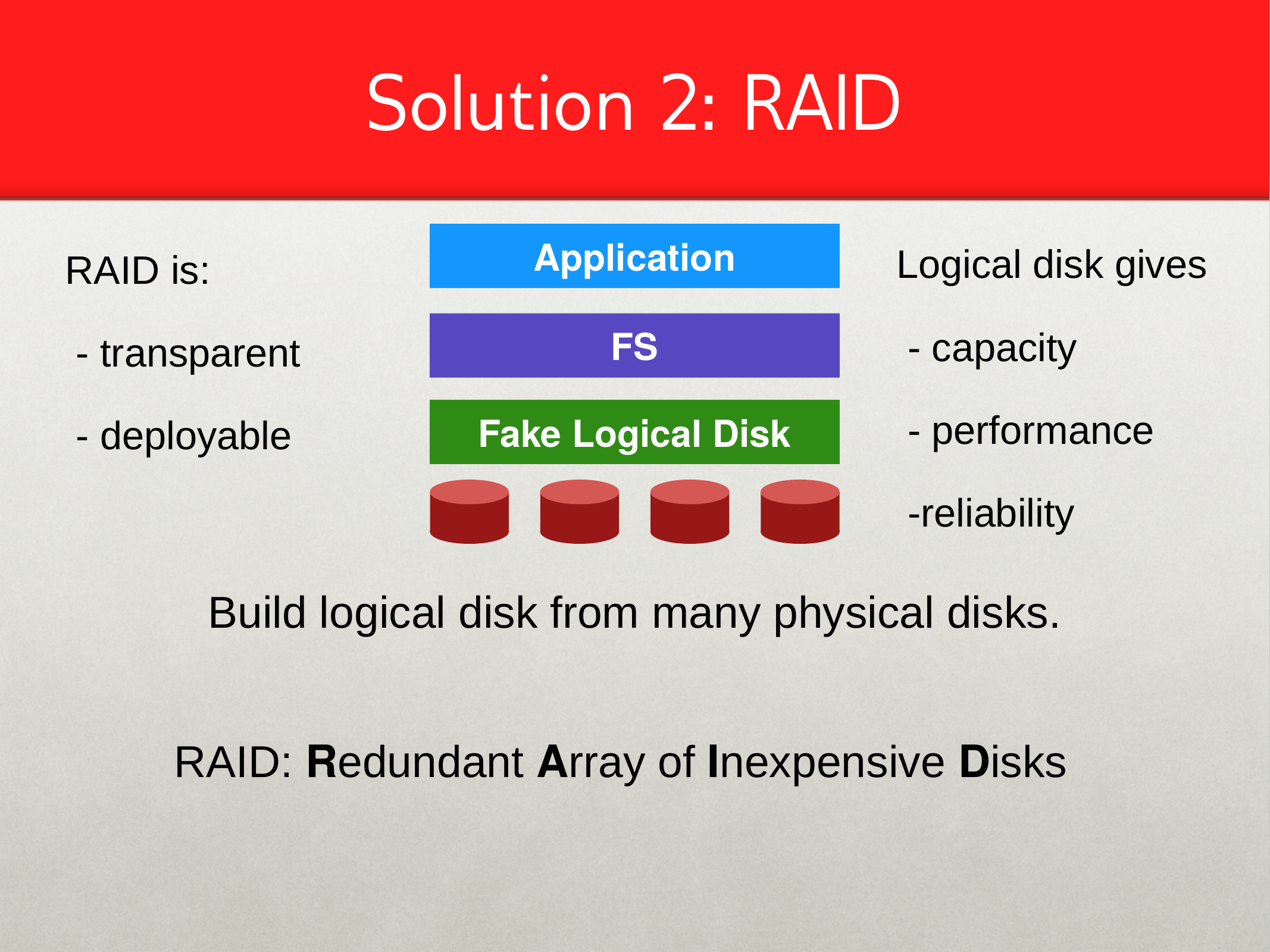

# Solution 2: RAID
Application
Logical disk gives
 - capacity
 - performance
 -reliability
RAID is:
 - transparent
 - deployable
FS
Fake Logical Disk

Build logical disk from many physical disks.
RAID: Redundant Array of Inexpensive Disks